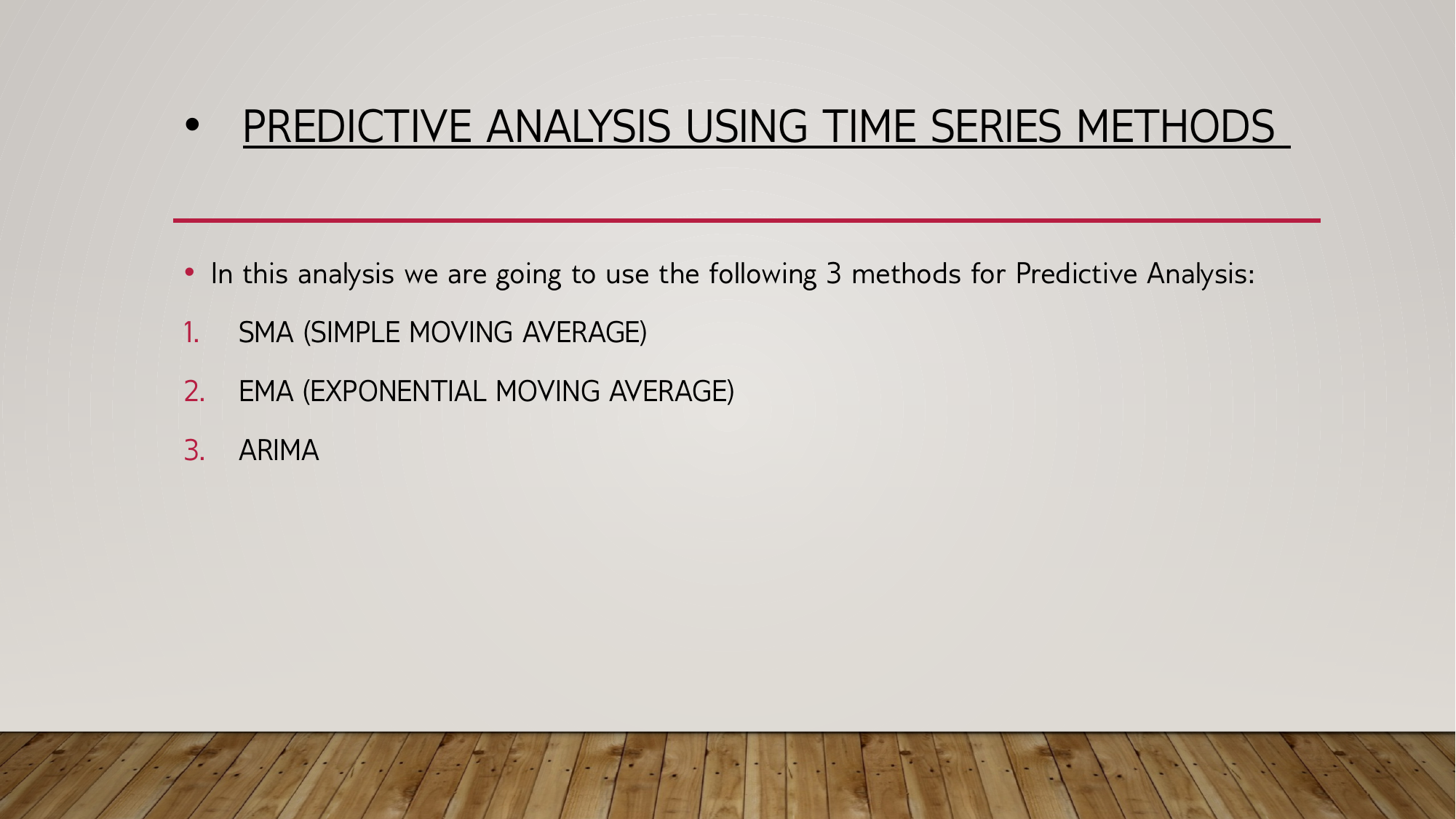

# PREDICTIVE ANALYSIS USING TIME SERIES METHODS
In this analysis we are going to use the following 3 methods for Predictive Analysis:
SMA (SIMPLE MOVING AVERAGE)
EMA (EXPONENTIAL MOVING AVERAGE)
ARIMA